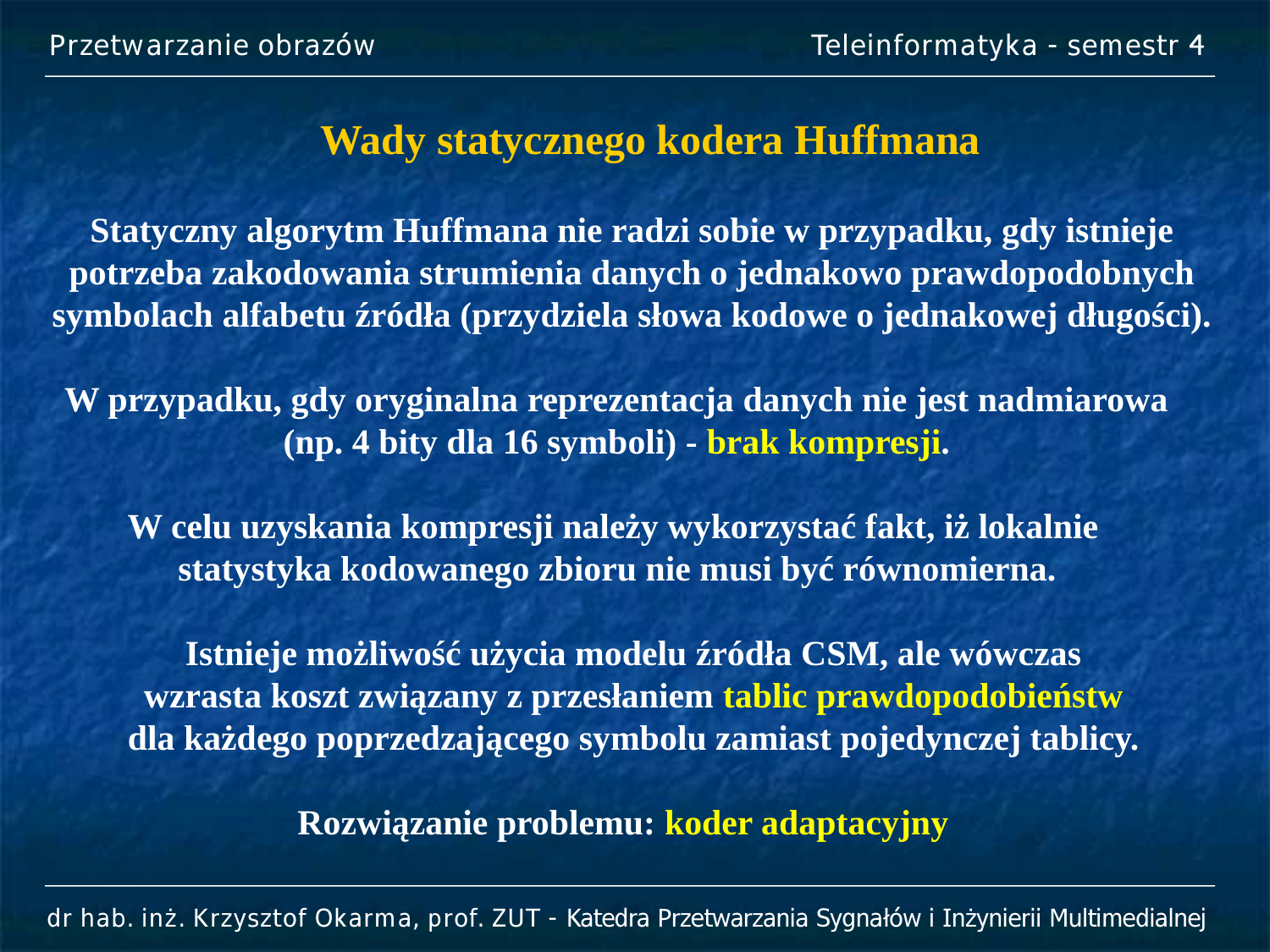

Przetwarzanie obrazów                      		Teleinformatyka - semestr 4

Wady statycznego kodera Huffmana
Statyczny algorytm Huffmana nie radzi sobie w przypadku, gdy istnieje
potrzeba zakodowania strumienia danych o jednakowo prawdopodobnych
symbolach alfabetu źródła (przydziela słowa kodowe o jednakowej długości).
W przypadku, gdy oryginalna reprezentacja danych nie jest nadmiarowa
(np. 4 bity dla 16 symboli) - brak kompresji.
W celu uzyskania kompresji należy wykorzystać fakt, iż lokalnie
statystyka kodowanego zbioru nie musi być równomierna.
Istnieje możliwość użycia modelu źródła CSM, ale wówczas
 wzrasta koszt związany z przesłaniem tablic prawdopodobieństw
dla każdego poprzedzającego symbolu zamiast pojedynczej tablicy.
Rozwiązanie problemu: koder adaptacyjny

dr hab. inż. Krzysztof Okarma, prof. ZUT - Katedra Przetwarzania Sygnałów i Inżynierii Multimedialnej